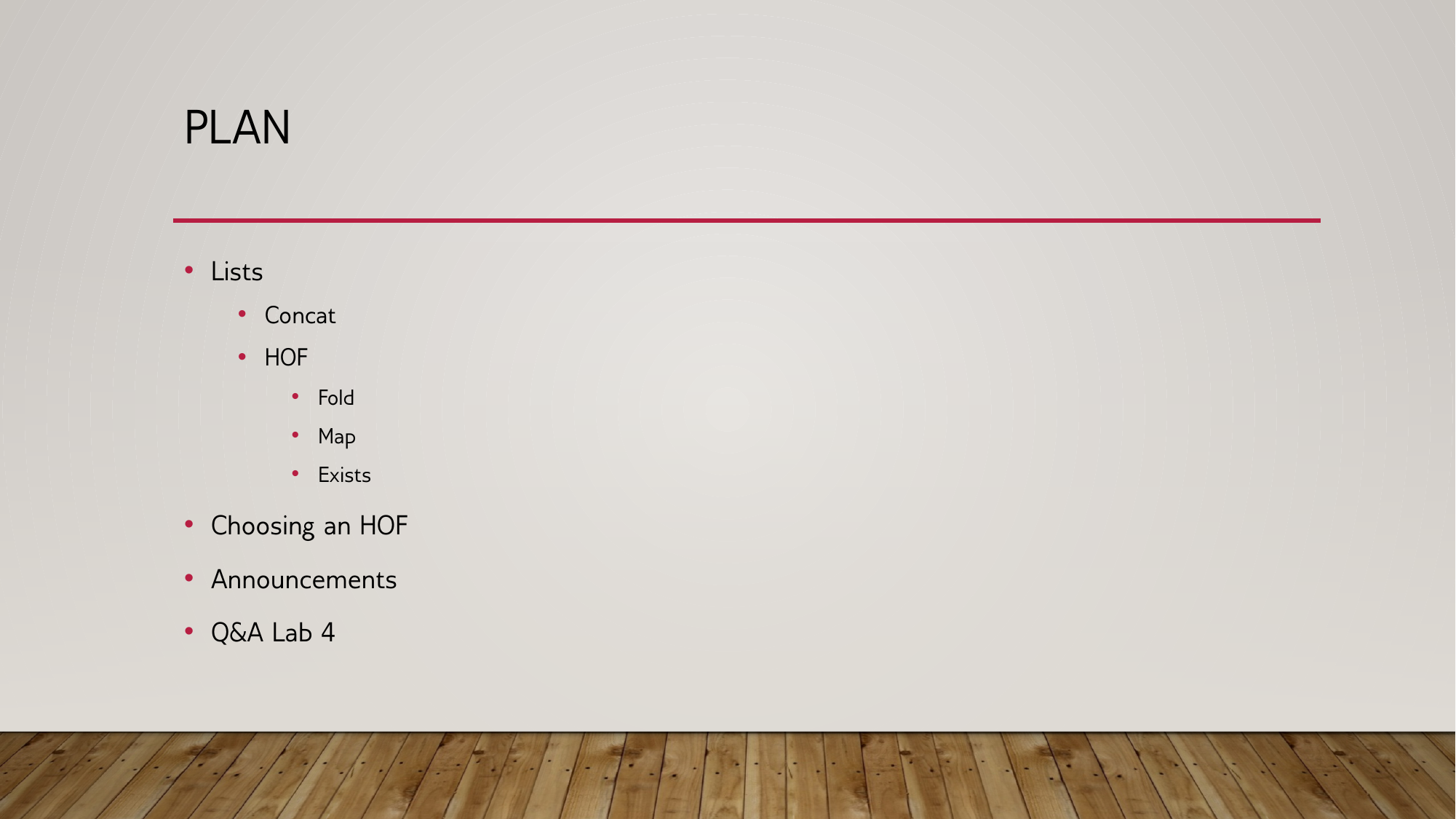

# PLAN
Lists
Concat
HOF
Fold
Map
Exists
Choosing an HOF
Announcements
Q&A Lab 4